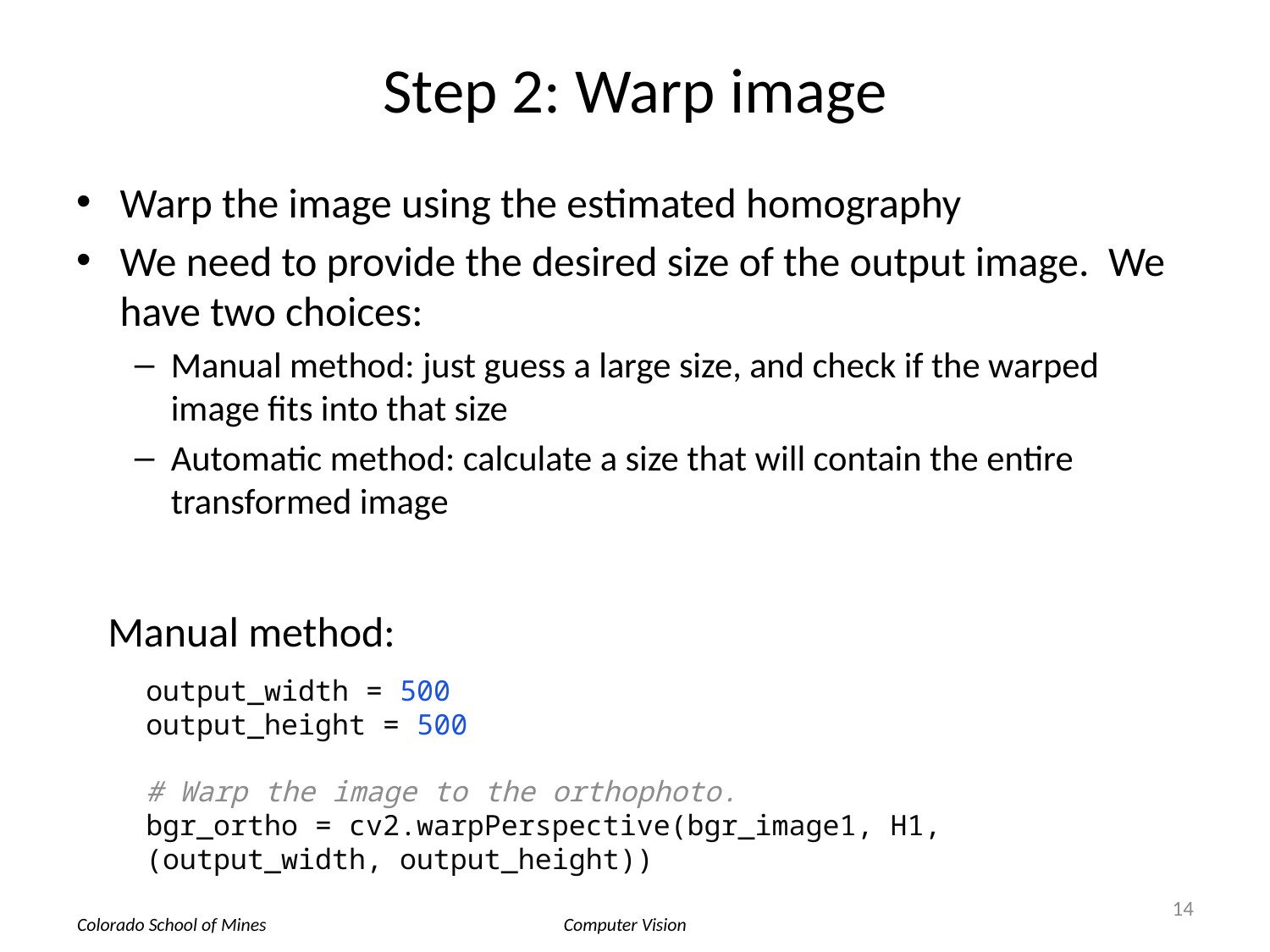

# Step 2: Warp image
Warp the image using the estimated homography
We need to provide the desired size of the output image.  We have two choices:
Manual method: just guess a large size, and check if the warped image fits into that size
Automatic method: calculate a size that will contain the entire transformed image

Manual method:
output_width = 500
output_height = 500
# Warp the image to the orthophoto.
bgr_ortho = cv2.warpPerspective(bgr_image1, H1, (output_width, output_height))
14